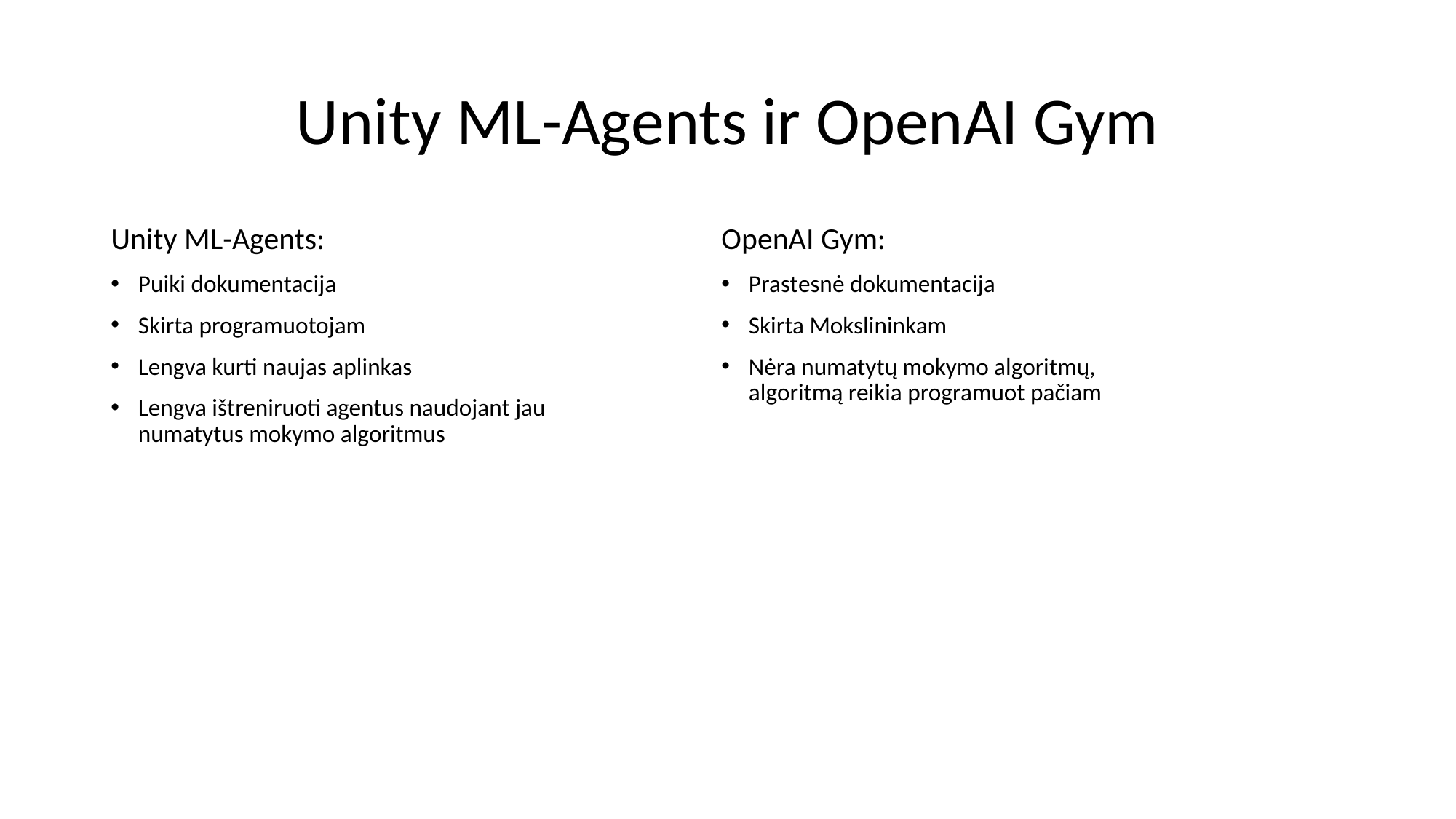

# Unity ML-Agents ir OpenAI Gym
Unity ML-Agents:
Puiki dokumentacija
Skirta programuotojam
Lengva kurti naujas aplinkas
Lengva ištreniruoti agentus naudojant jau numatytus mokymo algoritmus
OpenAI Gym:
Prastesnė dokumentacija
Skirta Mokslininkam
Nėra numatytų mokymo algoritmų, algoritmą reikia programuot pačiam